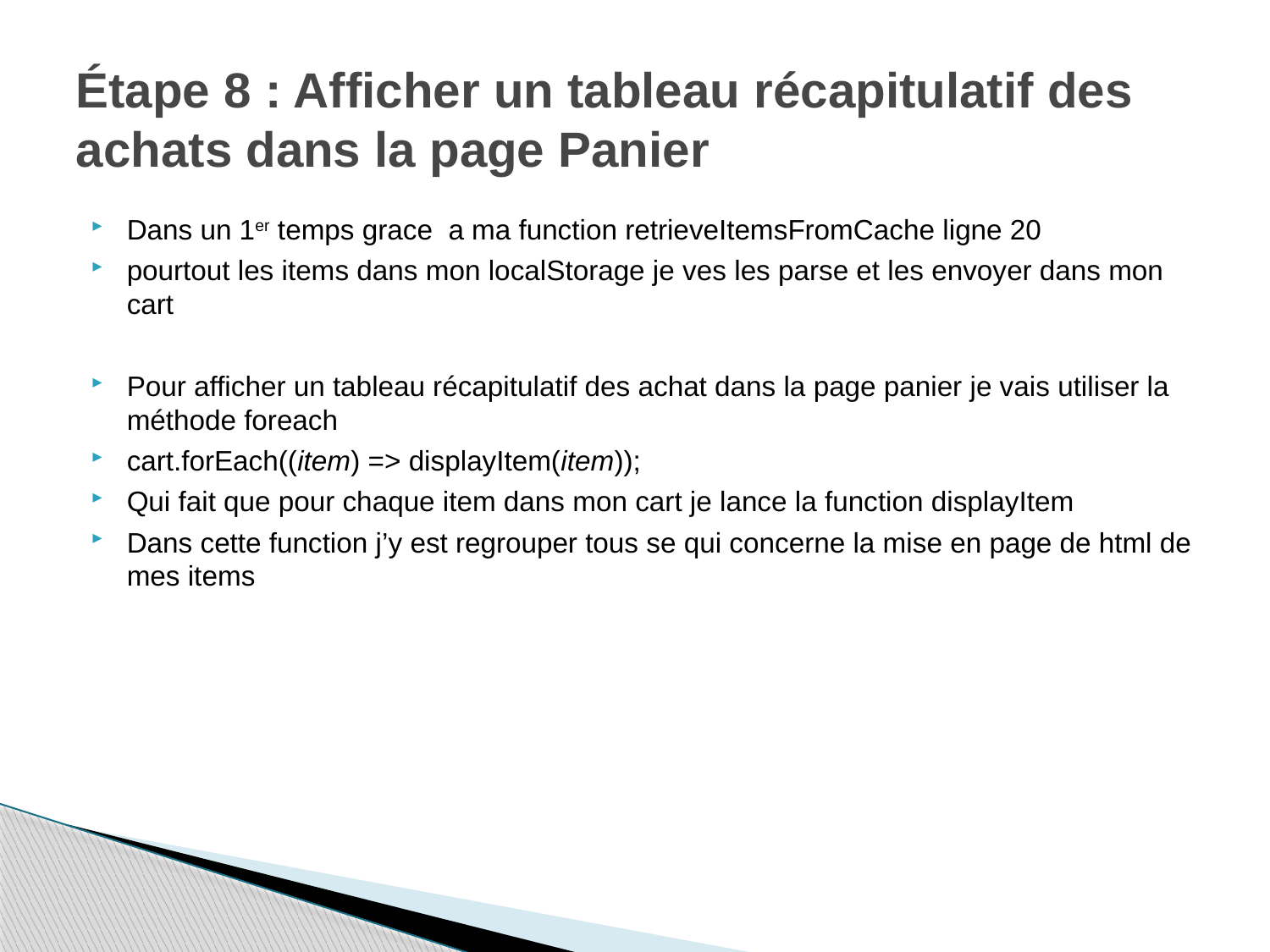

# Étape 8 : Afficher un tableau récapitulatif des achats dans la page Panier
Dans un 1er temps grace  a ma function retrieveItemsFromCache ligne 20
pourtout les items dans mon localStorage je ves les parse et les envoyer dans mon cart

Pour afficher un tableau récapitulatif des achat dans la page panier je vais utiliser la méthode foreach
cart.forEach((item) => displayItem(item));
Qui fait que pour chaque item dans mon cart je lance la function displayItem
Dans cette function j’y est regrouper tous se qui concerne la mise en page de html de mes items